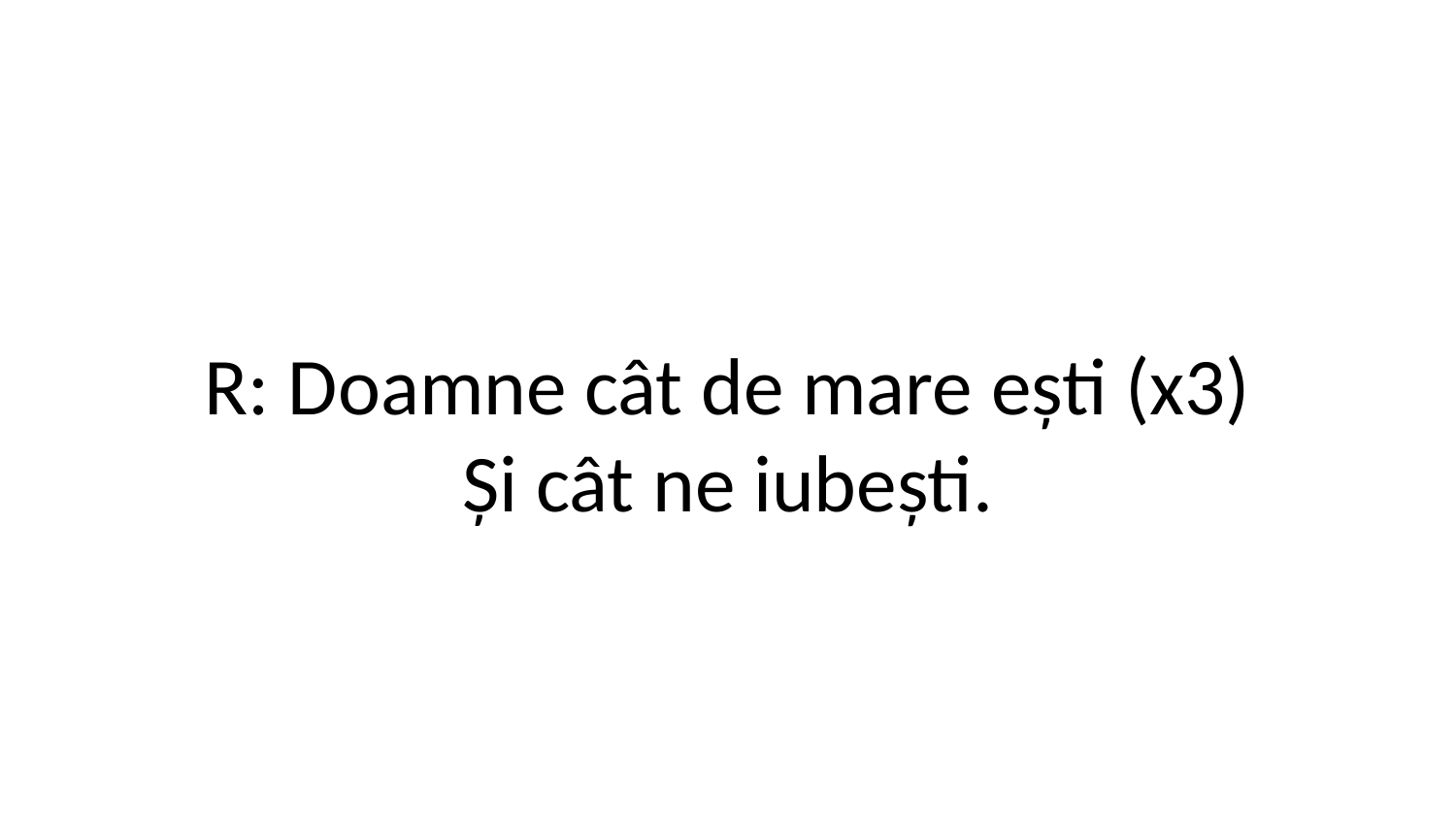

R: Doamne cât de mare ești (x3)
Și cât ne iubești.